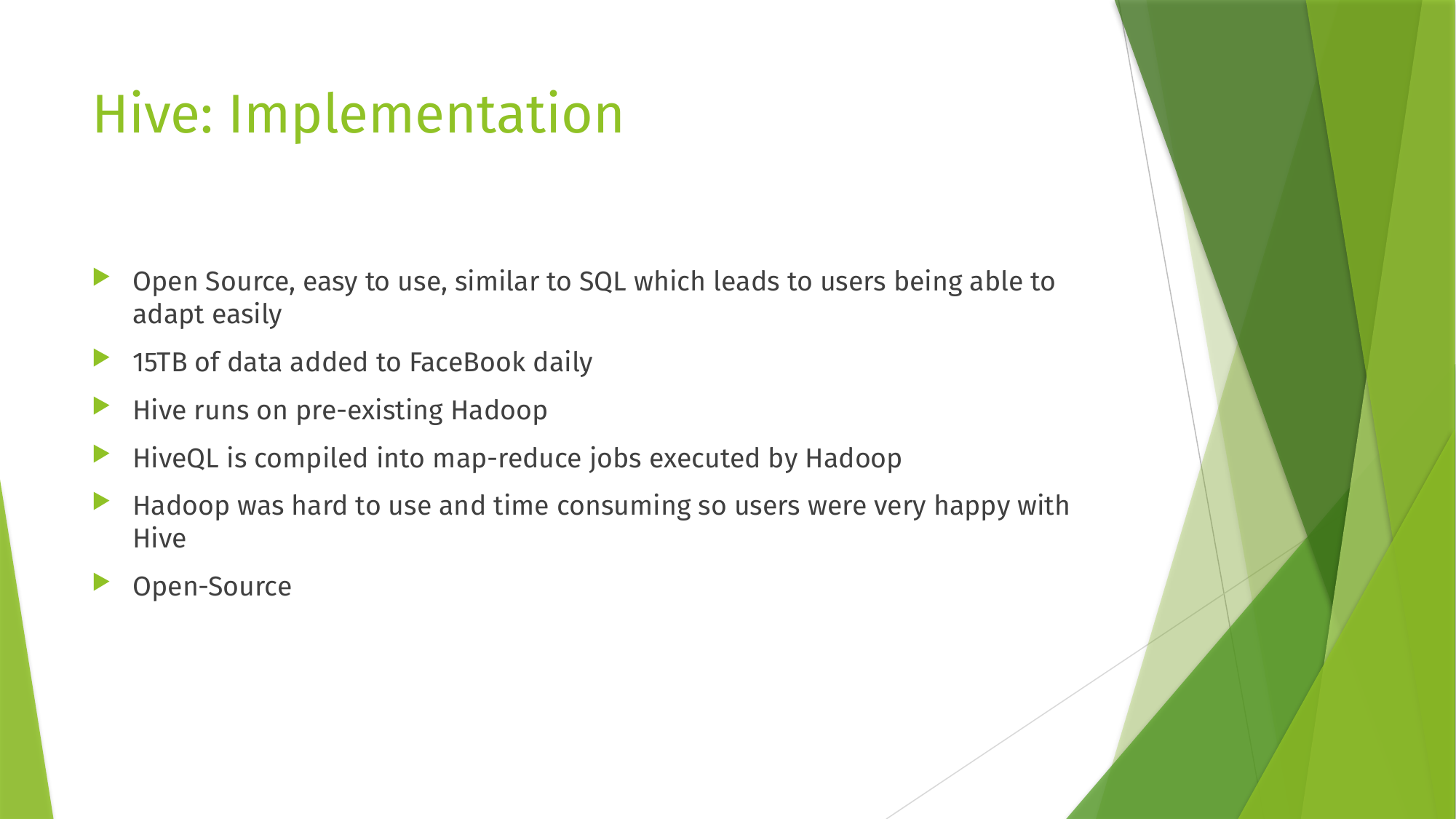

# Hive: Implementation
Open Source, easy to use, similar to SQL which leads to users being able to adapt easily
15TB of data added to FaceBook daily
Hive runs on pre-existing Hadoop
HiveQL is compiled into map-reduce jobs executed by Hadoop
Hadoop was hard to use and time consuming so users were very happy with Hive
Open-Source